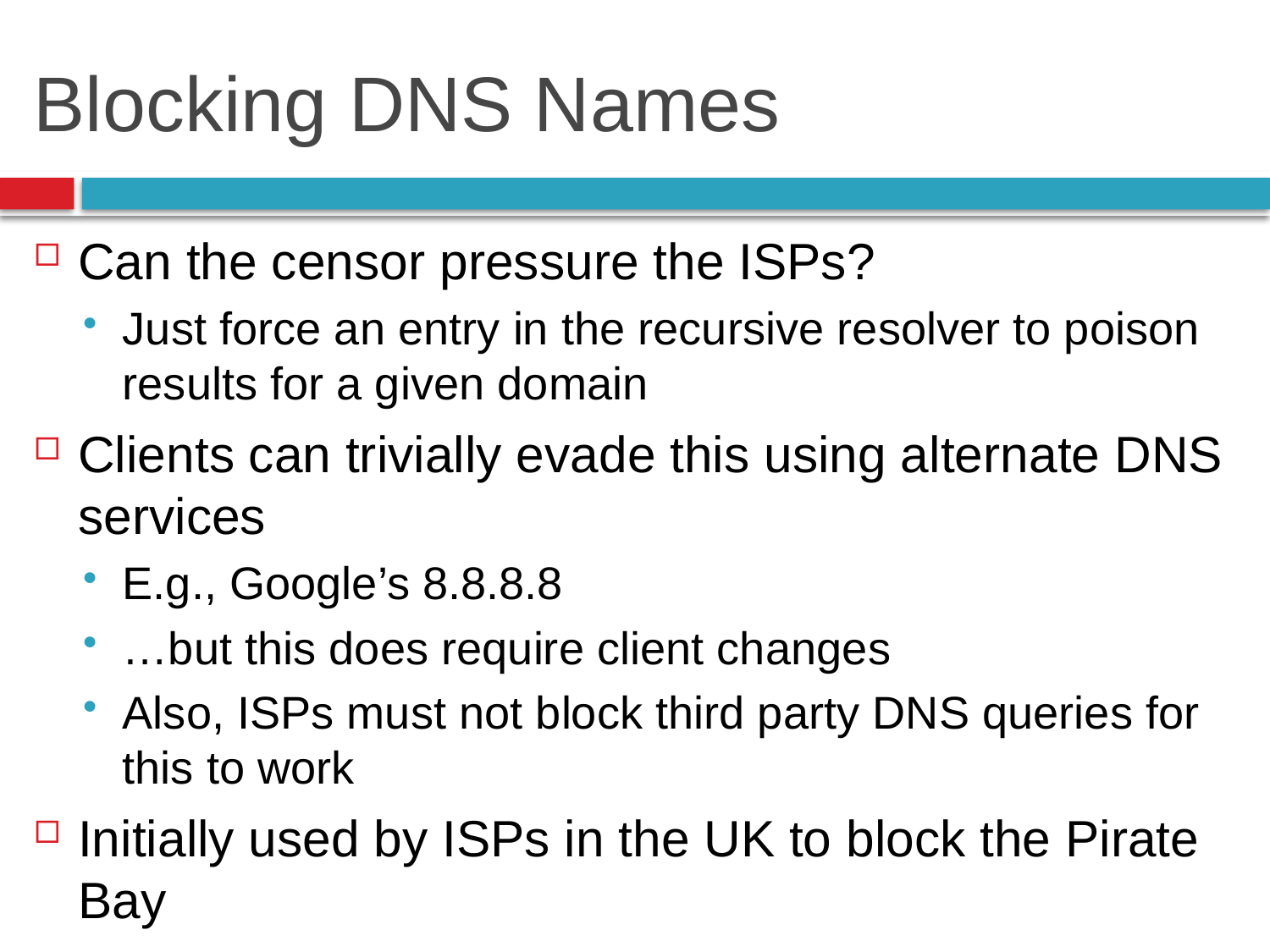

# Blocking DNS Names
Can the censor pressure the ISPs?
Just force an entry in the recursive resolver to poison results for a given domain
Clients can trivially evade this using alternate DNS services
E.g., Google’s 8.8.8.8
…but this does require client changes
Also, ISPs must not block third party DNS queries for this to work
Initially used by ISPs in the UK to block the Pirate Bay